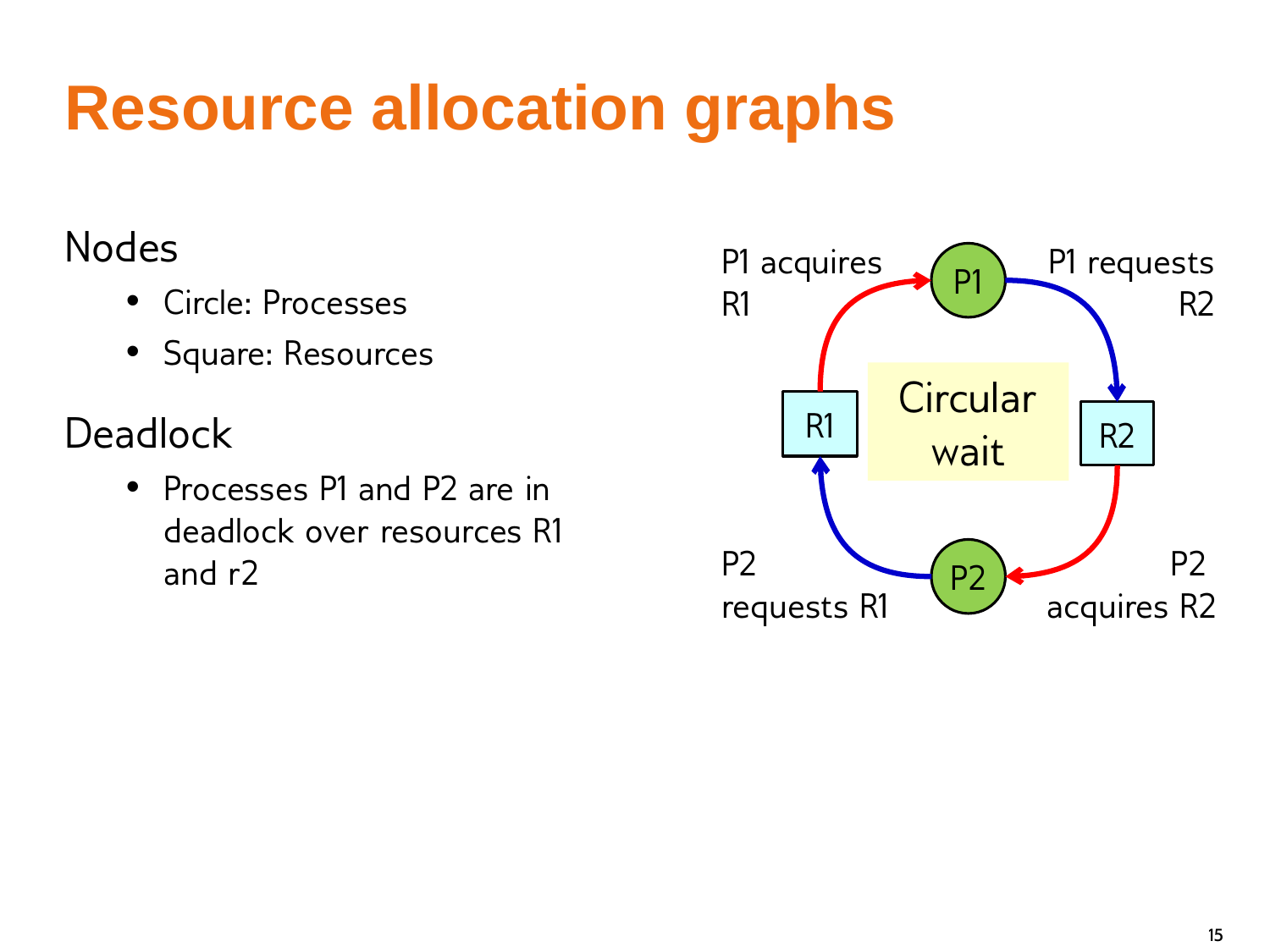

# Resource allocation graphs
Nodes
Circle: Processes
Square: Resources
Deadlock
Processes P1 and P2 are in deadlock over resources R1 and r2

P1 acquires R1
P1 requests R2
P1
Circular wait
R1
R2
P2
requests R1
P2
acquires R2
P2